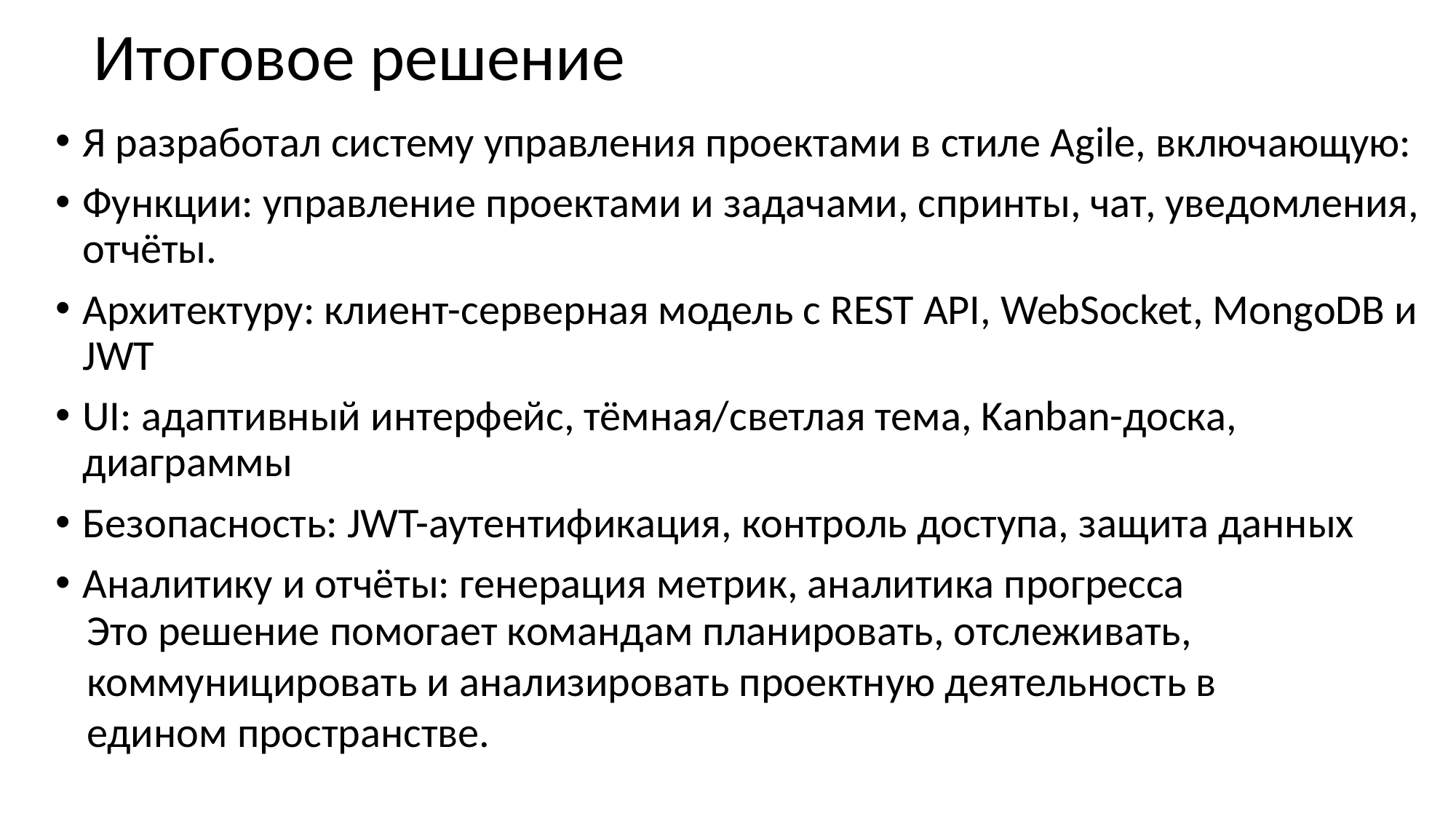

# Итоговое решение
Я разработал систему управления проектами в стиле Agile, включающую:
Функции: управление проектами и задачами, спринты, чат, уведомления, отчёты.
Архитектуру: клиент-серверная модель с REST API, WebSocket, MongoDB и JWT
UI: адаптивный интерфейс, тёмная/светлая тема, Kanban-доска, диаграммы
Безопасность: JWT-аутентификация, контроль доступа, защита данных
Аналитику и отчёты: генерация метрик, аналитика прогресса
Это решение помогает командам планировать, отслеживать, коммуницировать и анализировать проектную деятельность в едином пространстве.
13